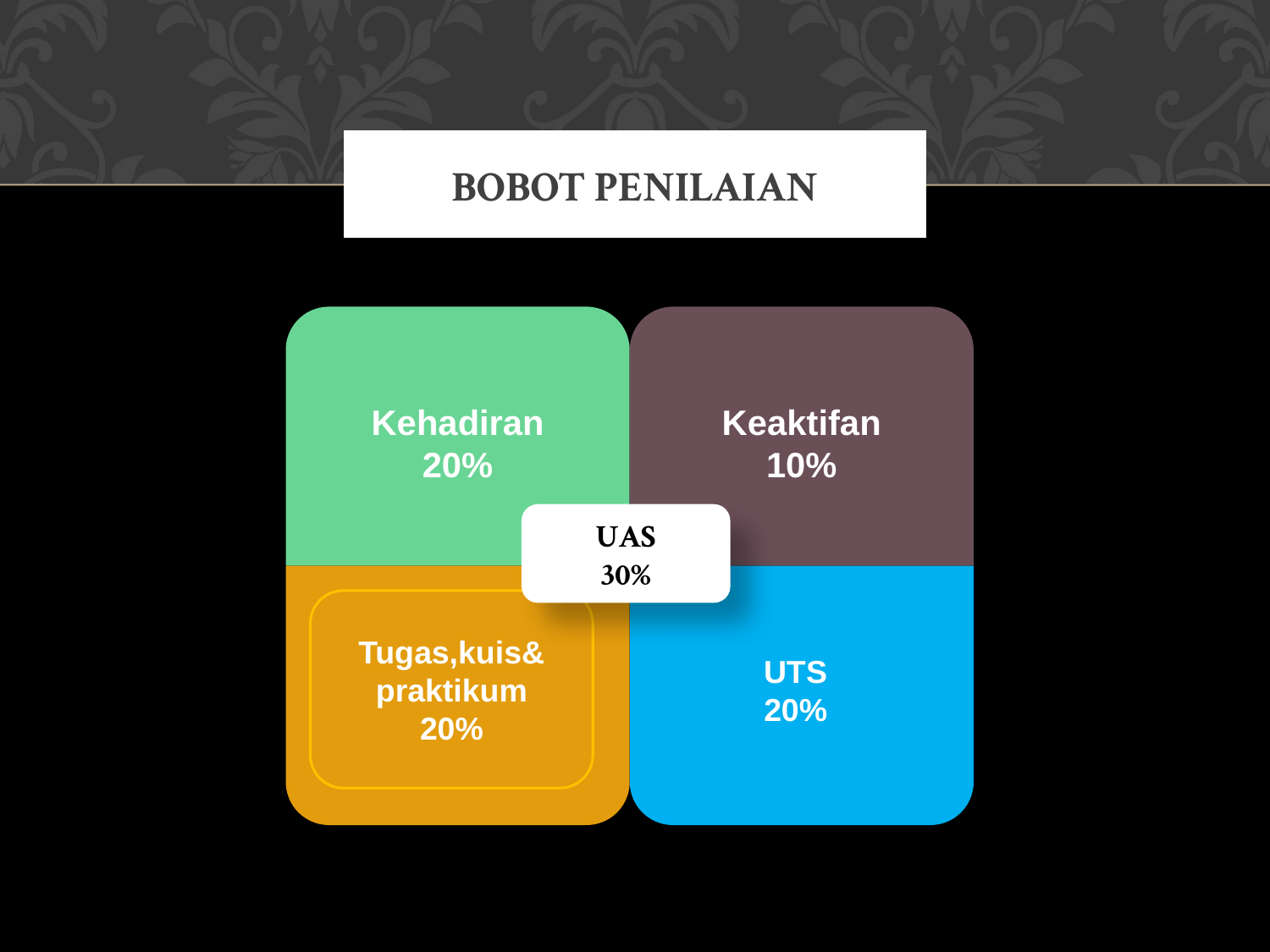

# BOBOT PENILAIAN
Kehadiran
20%
Keaktifan
10%
UAS
30%

Tugas,kuis& praktikum
20%

UTS
20%